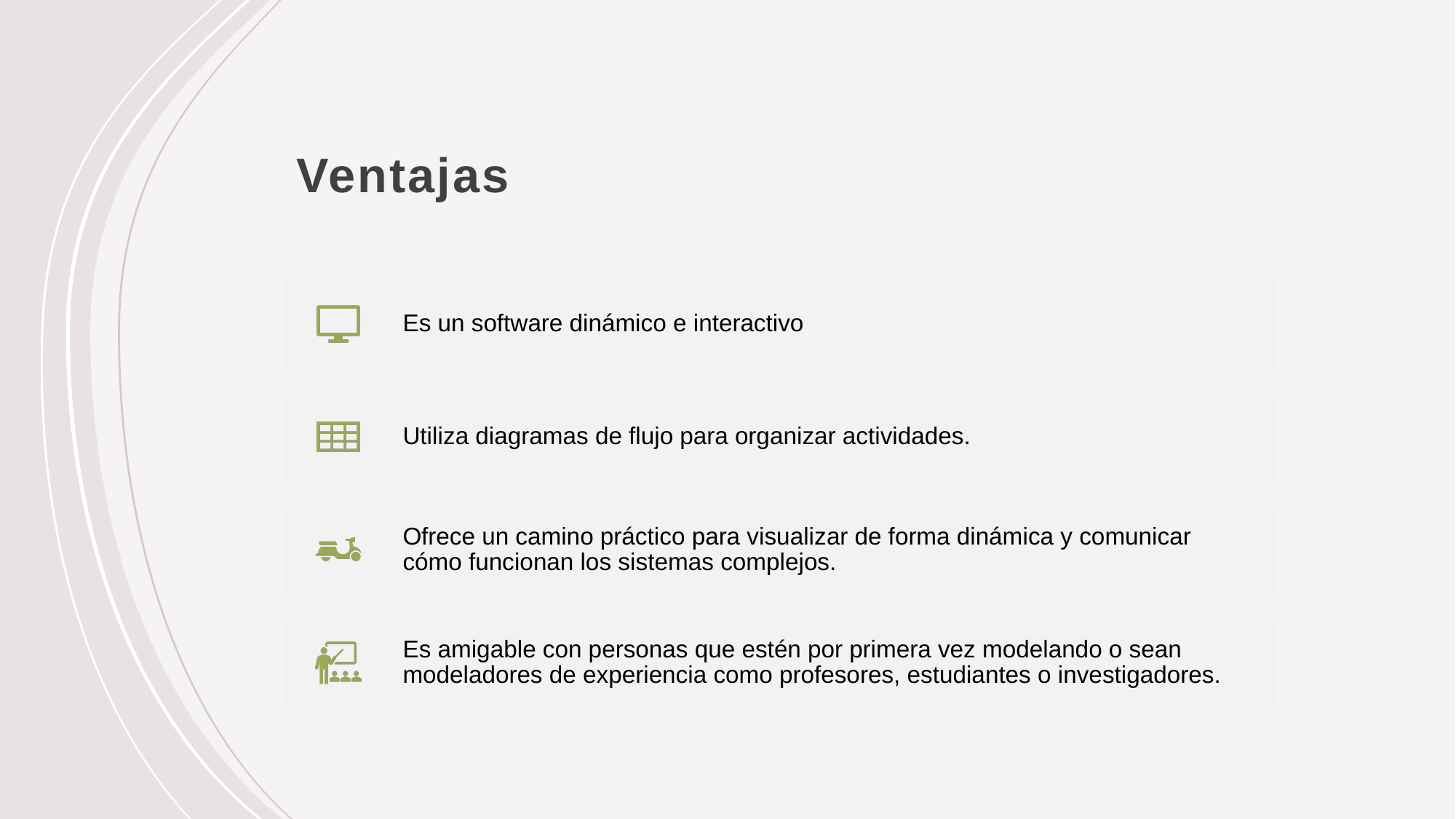

# Ventajas
Es un software dinámico e interactivo
Utiliza diagramas de flujo para organizar actividades.
Ofrece un camino práctico para visualizar de forma dinámica y comunicar cómo funcionan los sistemas complejos.
Es amigable con personas que estén por primera vez modelando o sean modeladores de experiencia como profesores, estudiantes o investigadores.